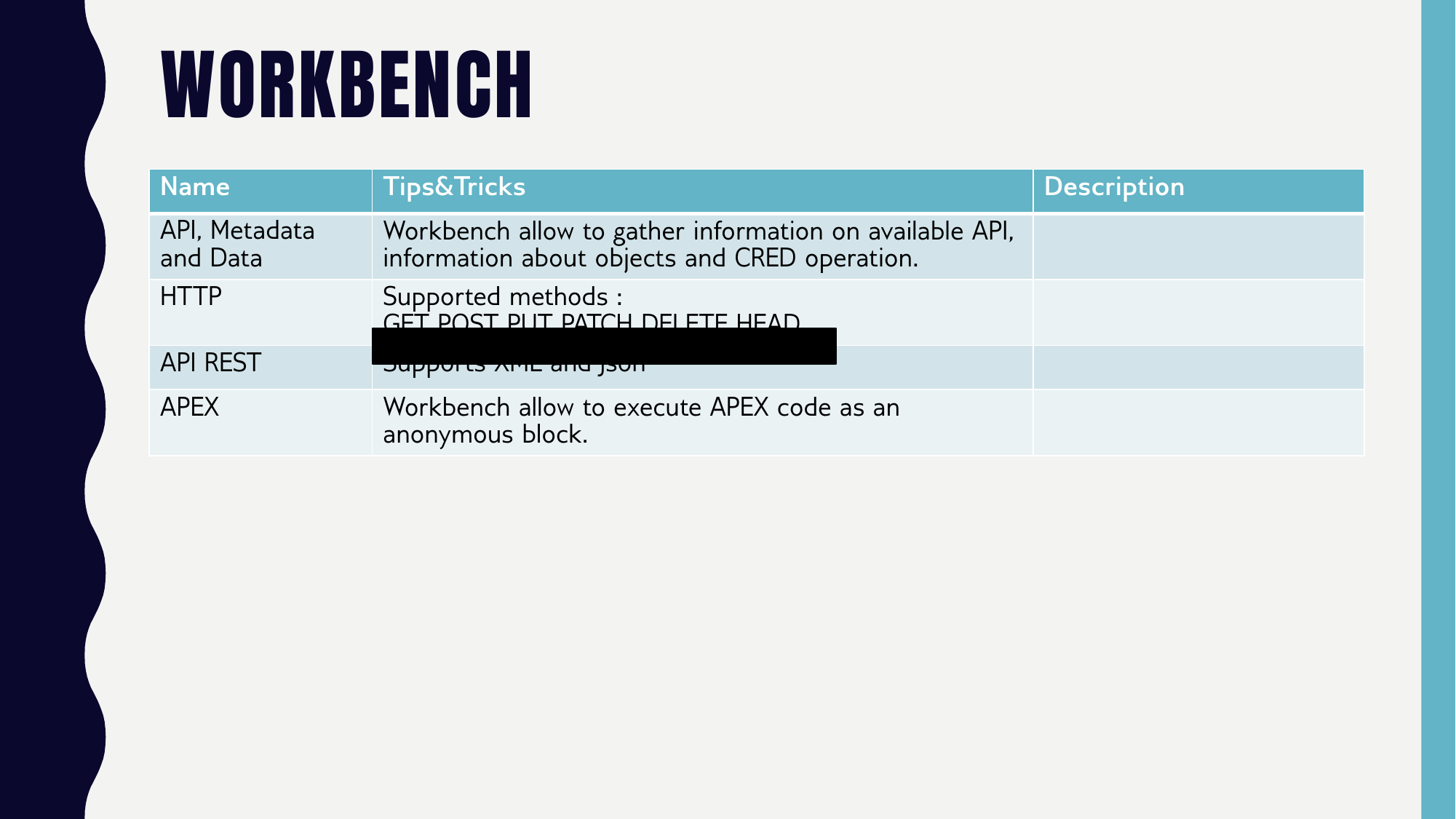

# Workbench
| Name | Tips&Tricks | Description |
| --- | --- | --- |
| API, Metadata and Data | Workbench allow to gather information on available API, information about objects and CRED operation. |  |
| HTTP | Supported methods : GET POST PUT PATCH DELETE HEAD |  |
| API REST | Supports XML and Json |  |
| APEX | Workbench allow to execute APEX code as an anonymous block. |  |